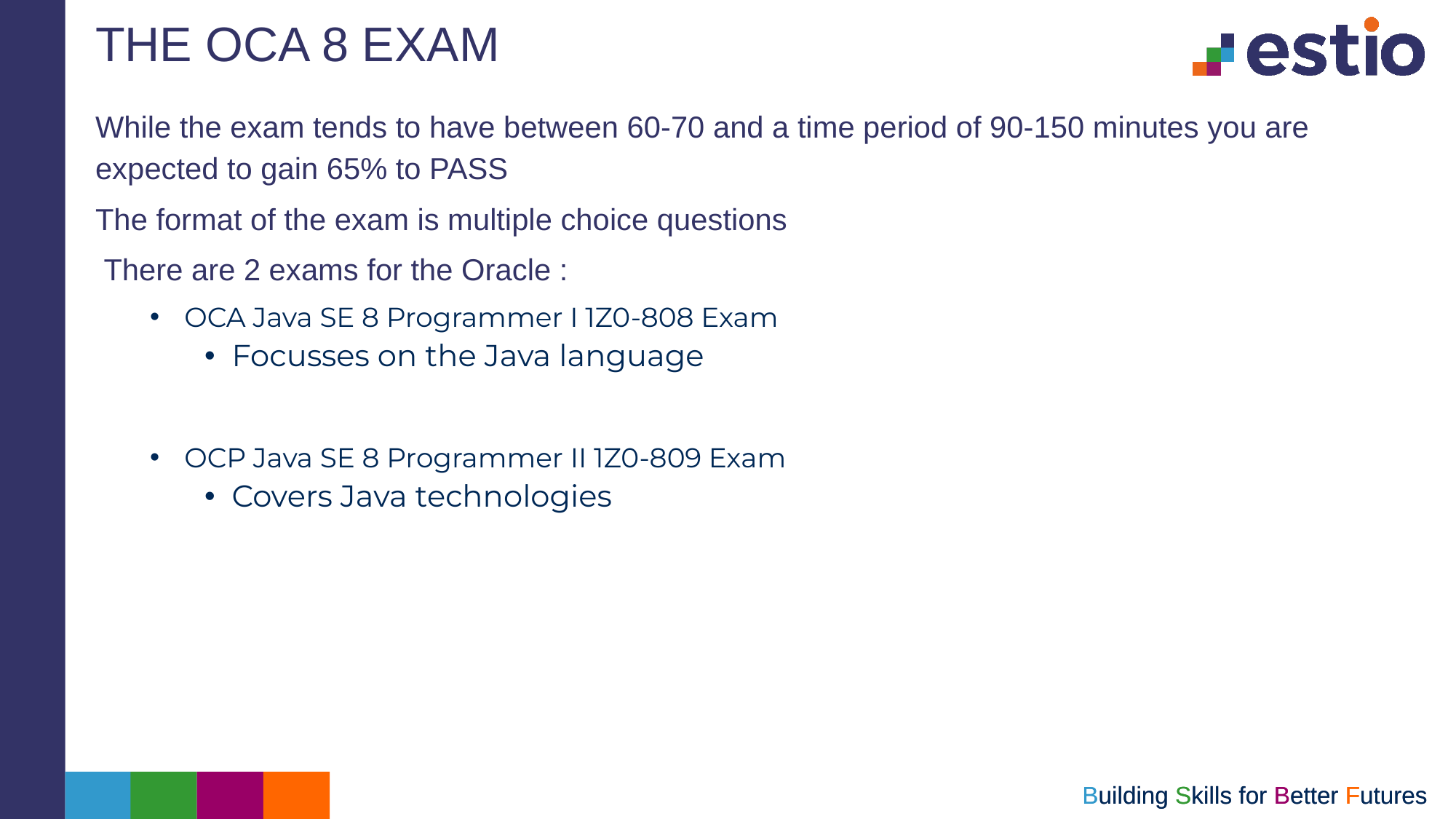

# THE OCA 8 EXAM
While the exam tends to have between 60-70 and a time period of 90-150 minutes you are expected to gain 65% to PASS
The format of the exam is multiple choice questions
 There are 2 exams for the Oracle :
 OCA Java SE 8 Programmer I 1Z0-808 Exam
Focusses on the Java language

 OCP Java SE 8 Programmer II 1Z0-809 Exam
Covers Java technologies